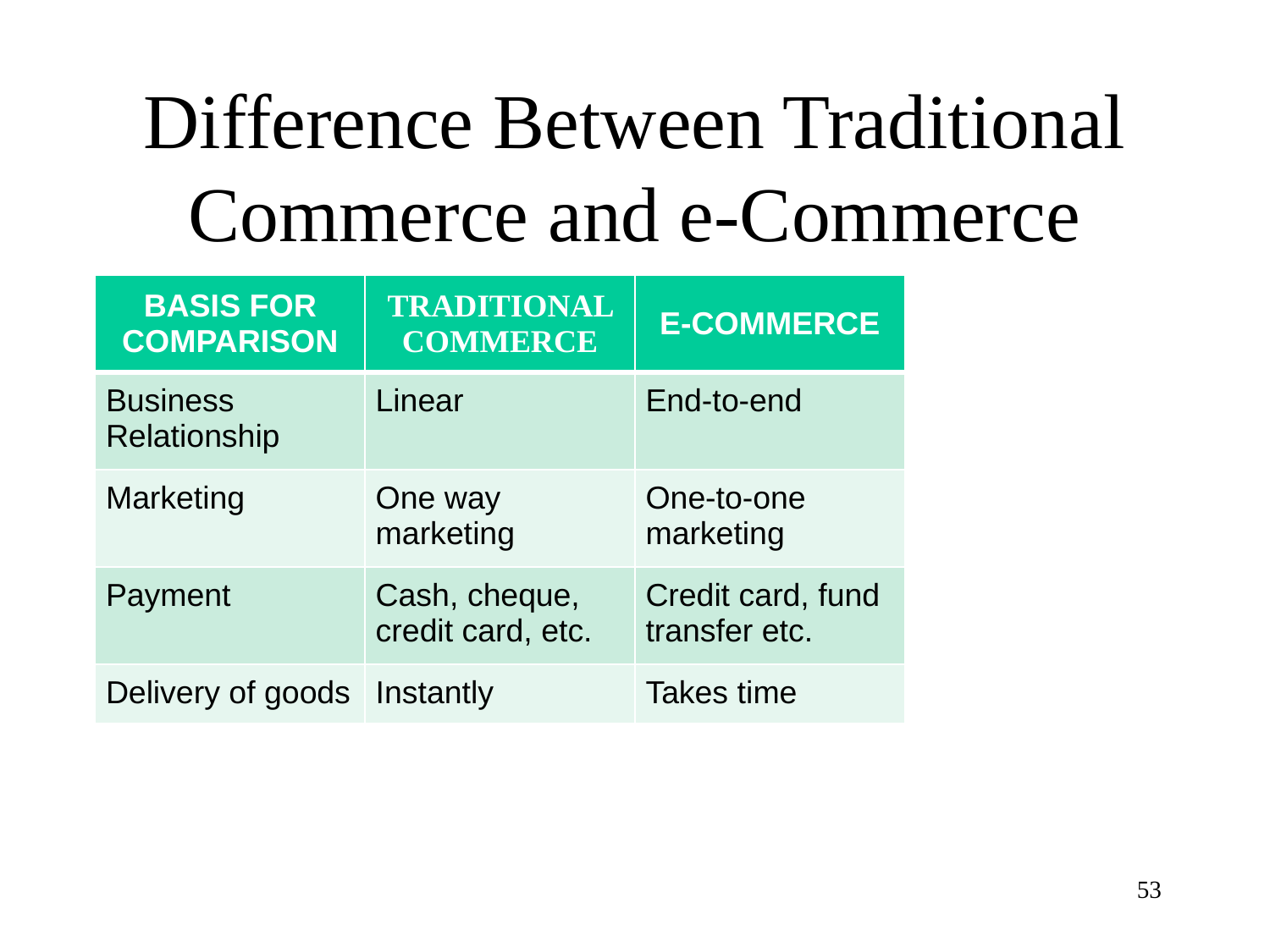

# Difference Between Traditional Commerce and e-Commerce
| BASIS FOR COMPARISON | TRADITIONAL COMMERCE | E-COMMERCE |
| --- | --- | --- |
| Business Relationship | Linear | End-to-end |
| Marketing | One way marketing | One-to-one marketing |
| Payment | Cash, cheque, credit card, etc. | Credit card, fund transfer etc. |
| Delivery of goods | Instantly | Takes time |
53